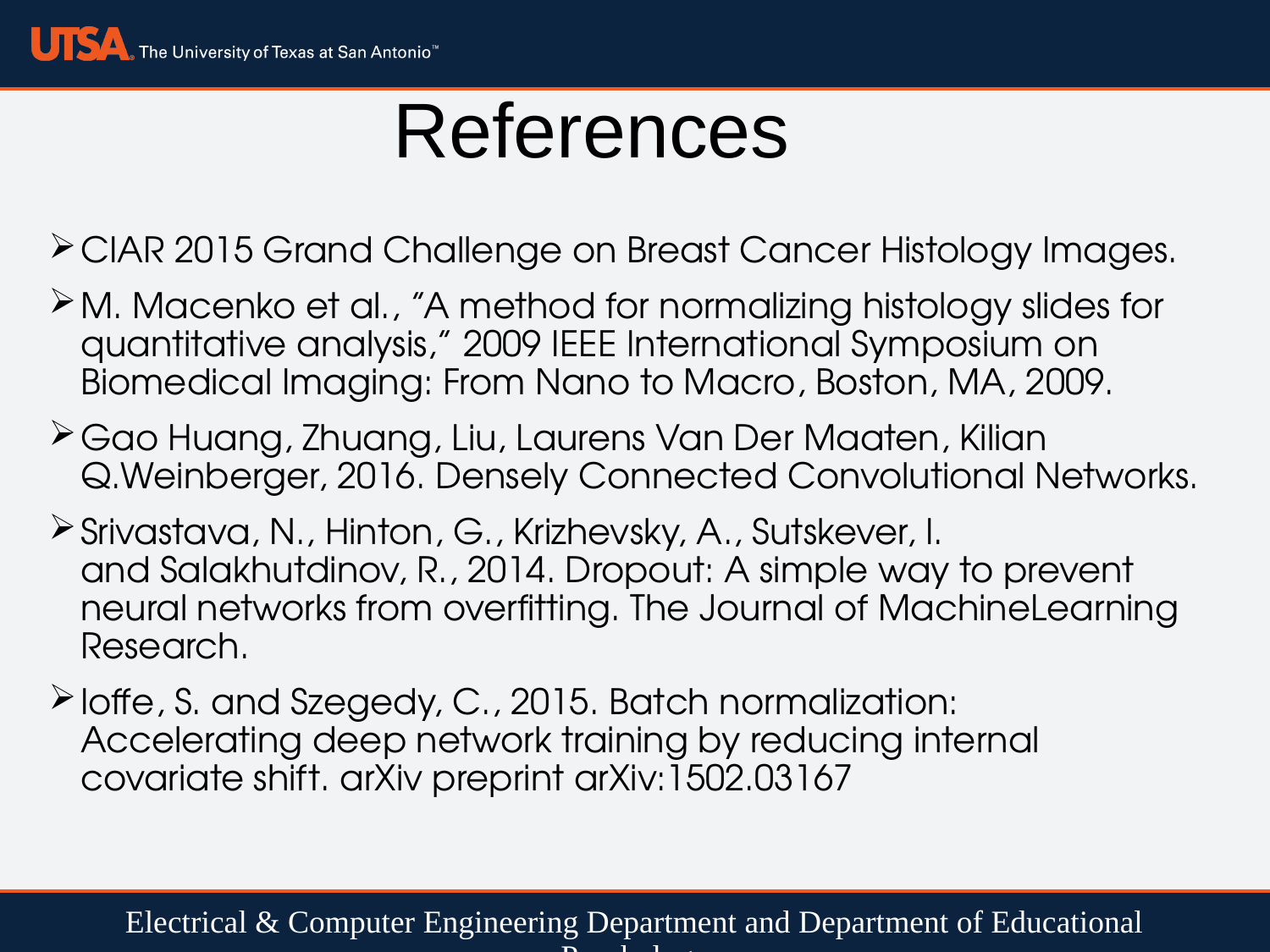

# References
CIAR 2015 Grand Challenge on Breast Cancer Histology Images.
M. Macenko et al., ”A method for normalizing histology slides for quantitative analysis,” 2009 IEEE International Symposium on Biomedical Imaging: From Nano to Macro, Boston, MA, 2009.
Gao Huang, Zhuang, Liu, Laurens Van Der Maaten, Kilian Q.Weinberger, 2016. Densely Connected Convolutional Networks.
Srivastava, N., Hinton, G., Krizhevsky, A., Sutskever, I. and Salakhutdinov, R., 2014. Dropout: A simple way to prevent neural networks from overfitting. The Journal of MachineLearning Research.
Ioffe, S. and Szegedy, C., 2015. Batch normalization: Accelerating deep network training by reducing internal covariate shift. arXiv preprint arXiv:1502.03167

Electrical & Computer Engineering Department and Department of Educational Psychology